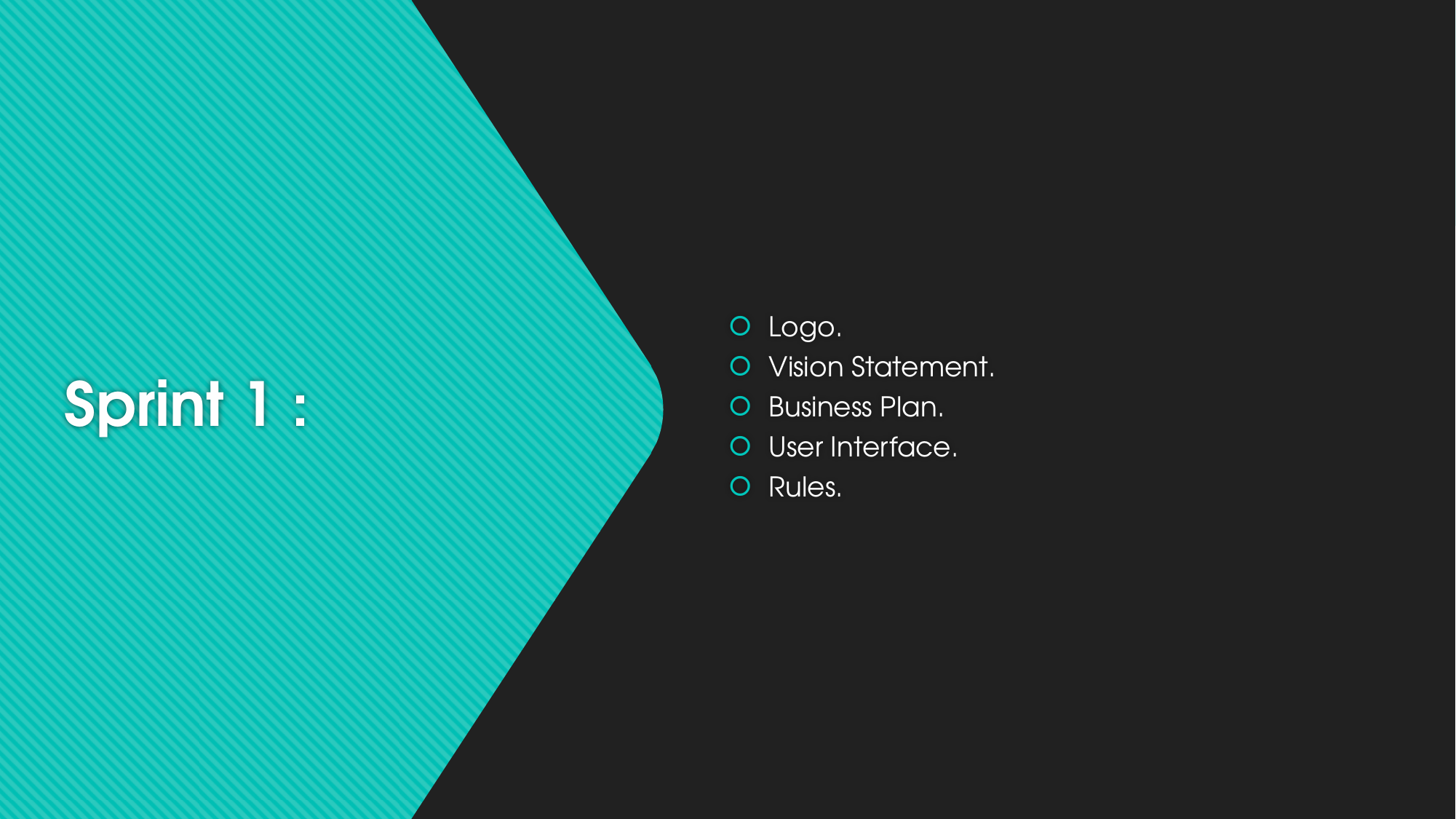

Logo.
Vision Statement.
Business Plan.
User Interface.
Rules.
# Sprint 1 :